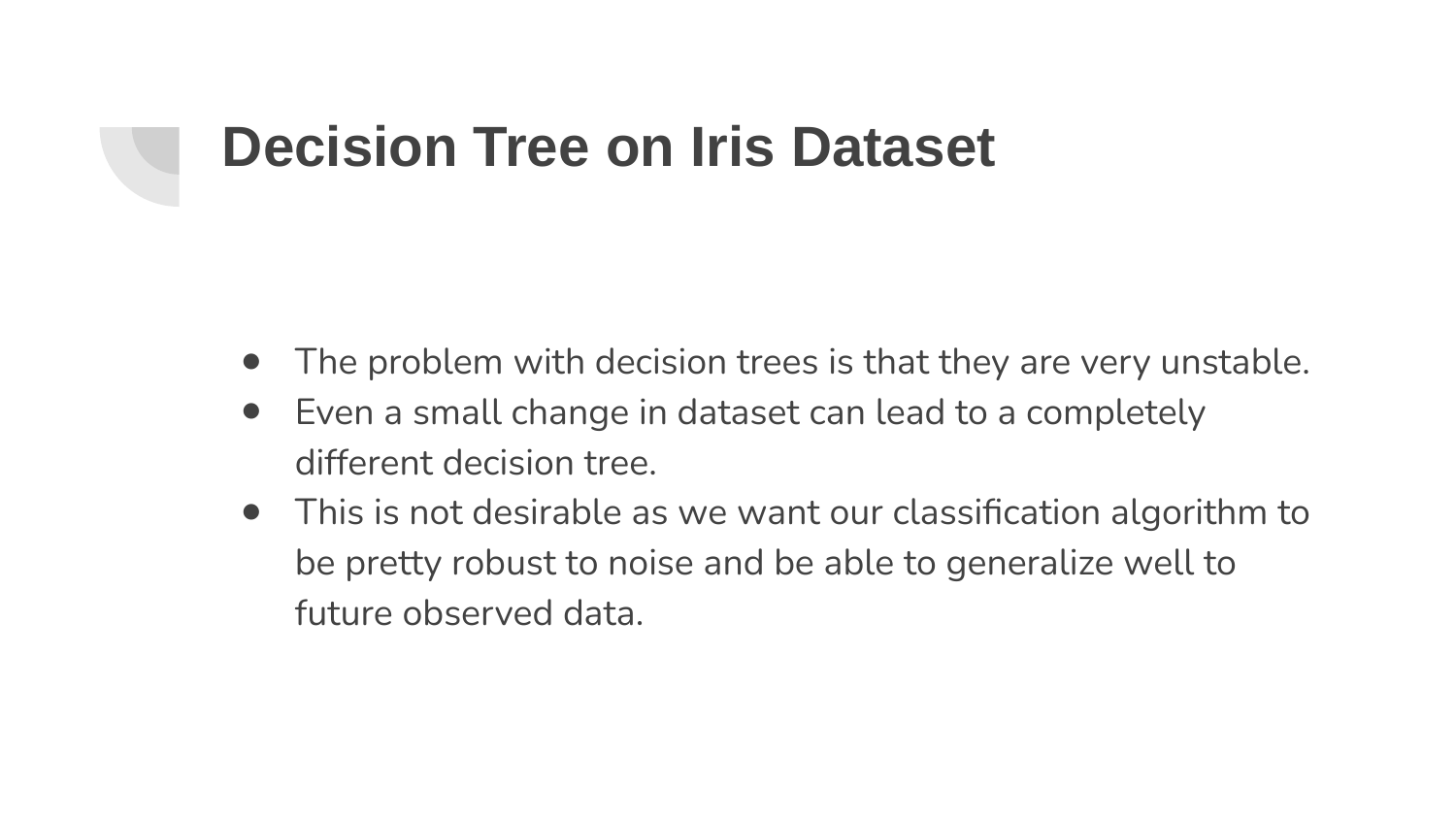

# Decision Tree on Iris Dataset

The problem with decision trees is that they are very unstable.
Even a small change in dataset can lead to a completely different decision tree.
This is not desirable as we want our classification algorithm to be pretty robust to noise and be able to generalize well to future observed data.